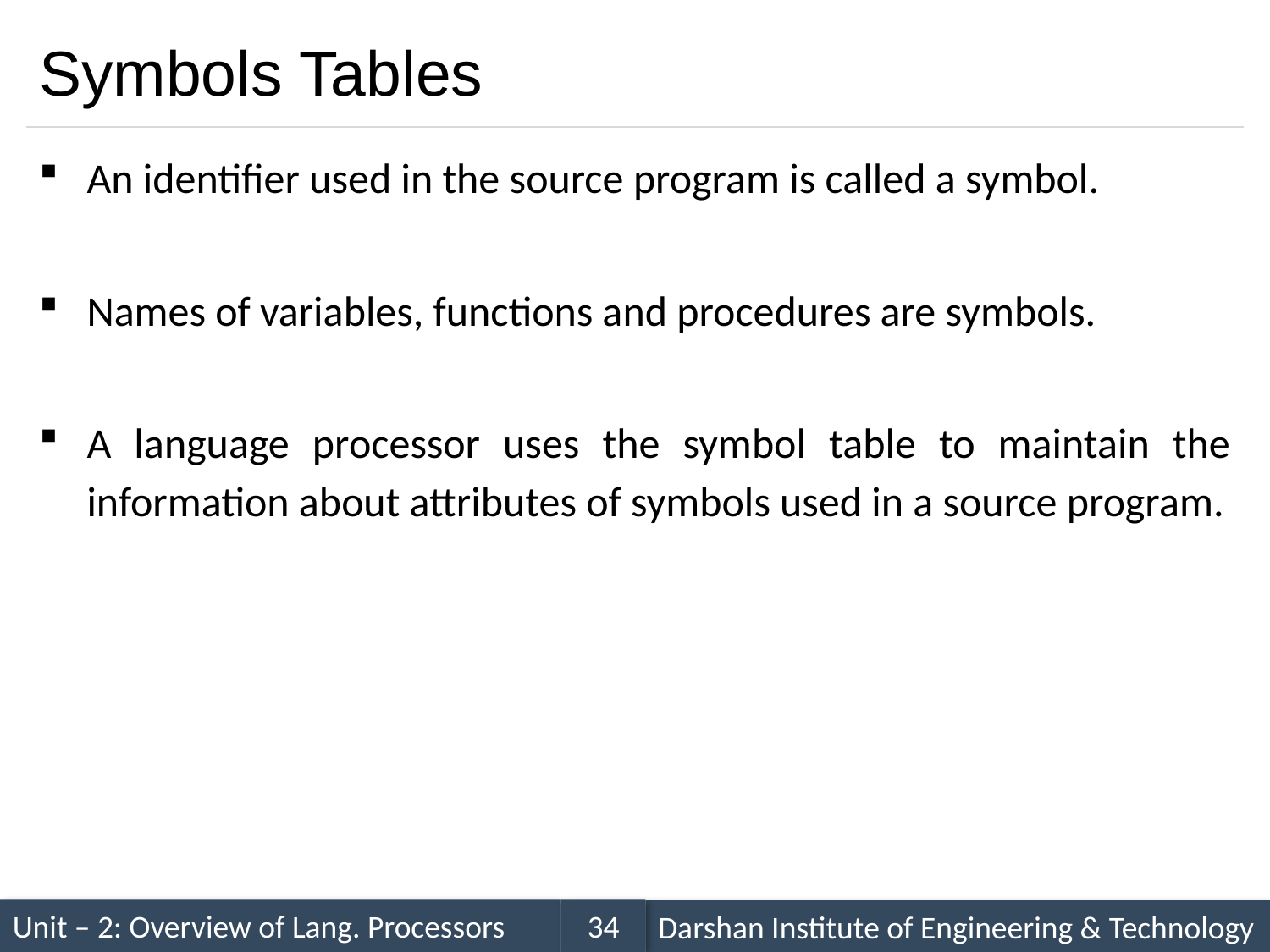

# Symbols Tables
An identifier used in the source program is called a symbol.

Names of variables, functions and procedures are symbols.

A language processor uses the symbol table to maintain the information about attributes of symbols used in a source program.